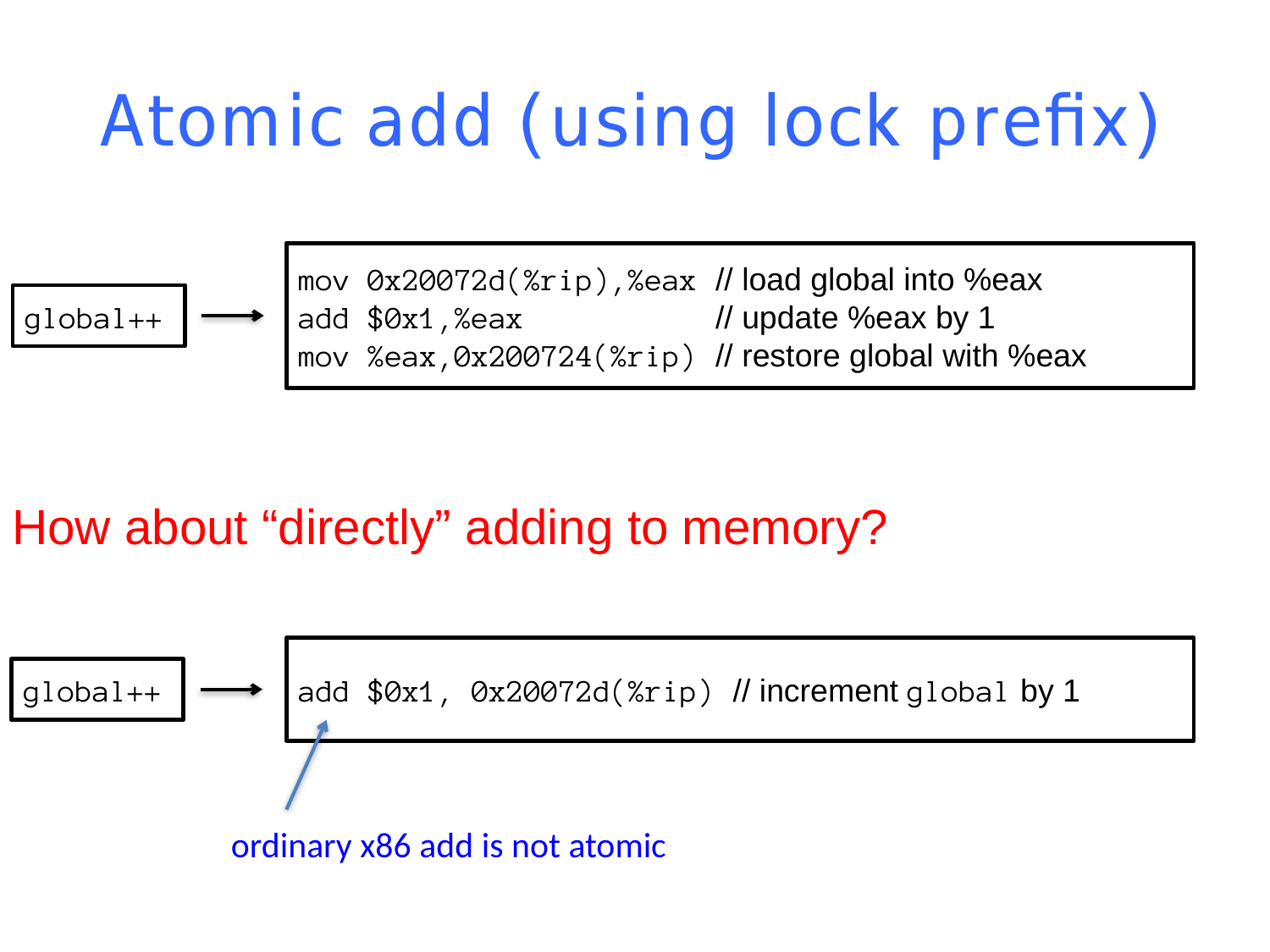

# Atomic add (using lock prefix)
mov 0x20072d(%rip),%eax // load global into %eax
add $0x1,%eax           // update %eax by 1
mov %eax,0x200724(%rip) // restore global with %eax
global++
How about “directly” adding to memory?
add $0x1, 0x20072d(%rip) // increment global by 1
global++
ordinary x86 add is not atomic